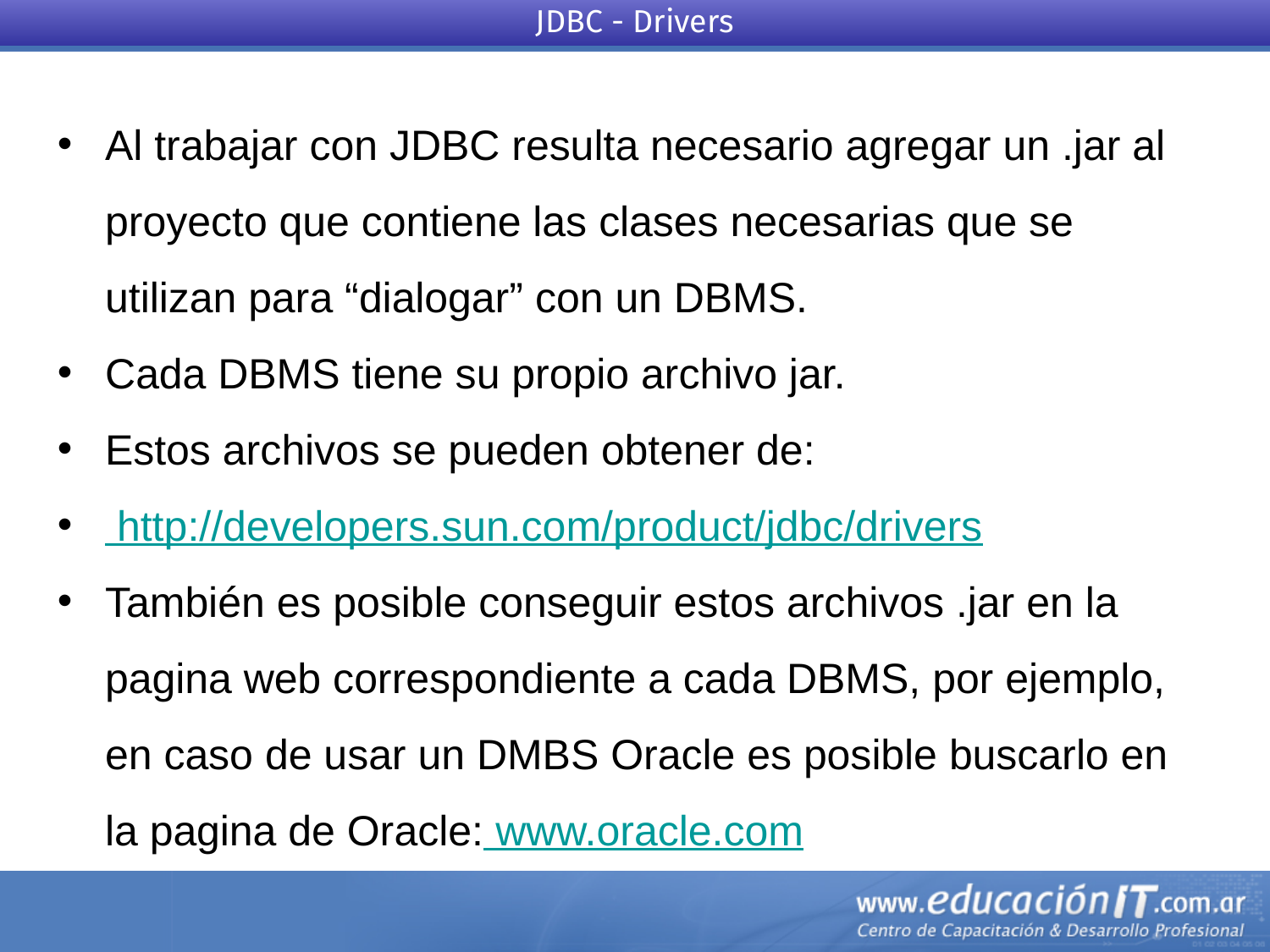

JDBC - Drivers
Al trabajar con JDBC resulta necesario agregar un .jar al proyecto que contiene las clases necesarias que se utilizan para “dialogar” con un DBMS.
Cada DBMS tiene su propio archivo jar.
Estos archivos se pueden obtener de:
 http://developers.sun.com/product/jdbc/drivers
También es posible conseguir estos archivos .jar en la pagina web correspondiente a cada DBMS, por ejemplo, en caso de usar un DMBS Oracle es posible buscarlo en la pagina de Oracle: www.oracle.com